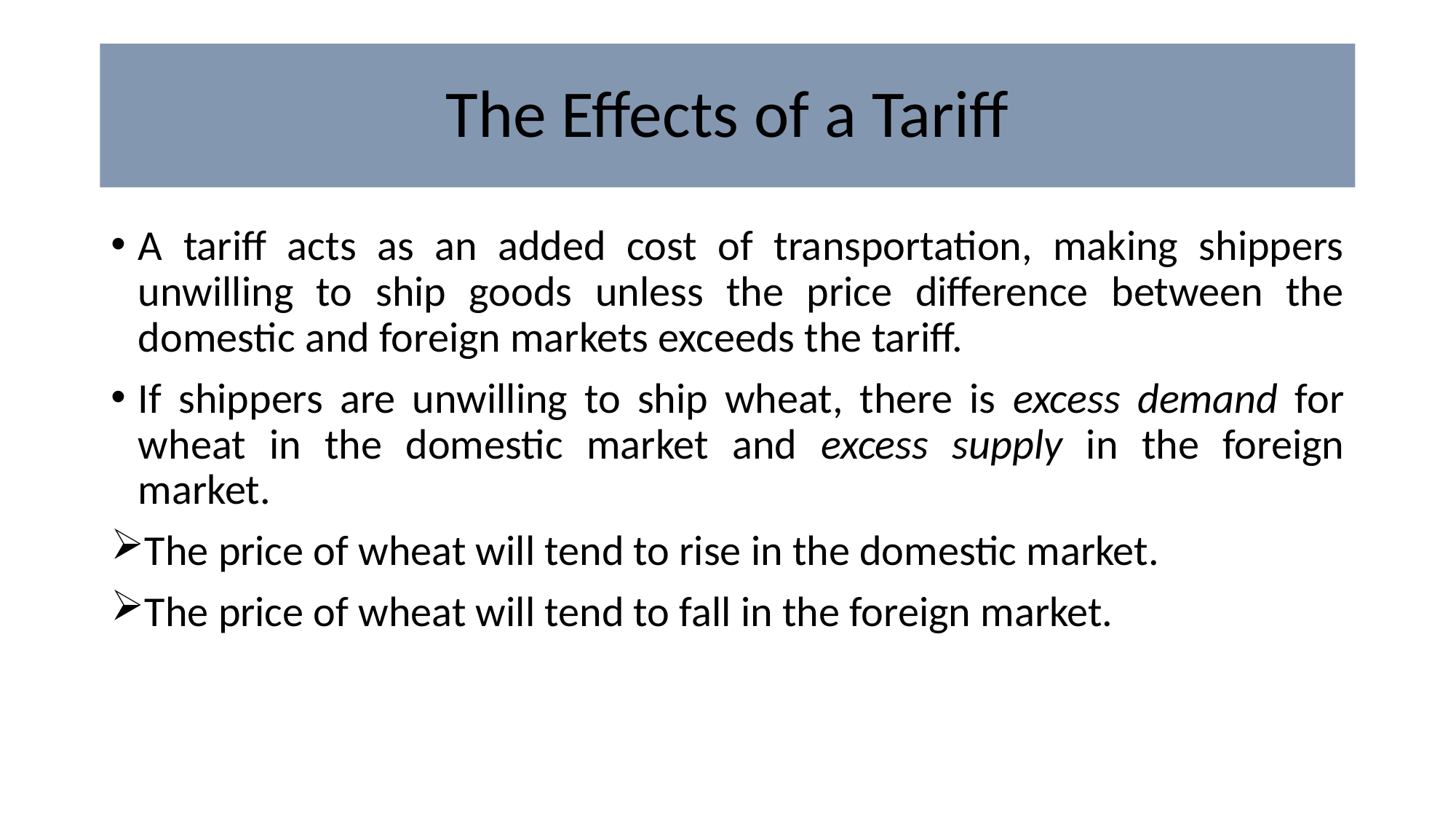

# The Effects of a Tariff
A tariff acts as an added cost of transportation, making shippers unwilling to ship goods unless the price difference between the domestic and foreign markets exceeds the tariff.
If shippers are unwilling to ship wheat, there is excess demand for wheat in the domestic market and excess supply in the foreign market.
The price of wheat will tend to rise in the domestic market.
The price of wheat will tend to fall in the foreign market.